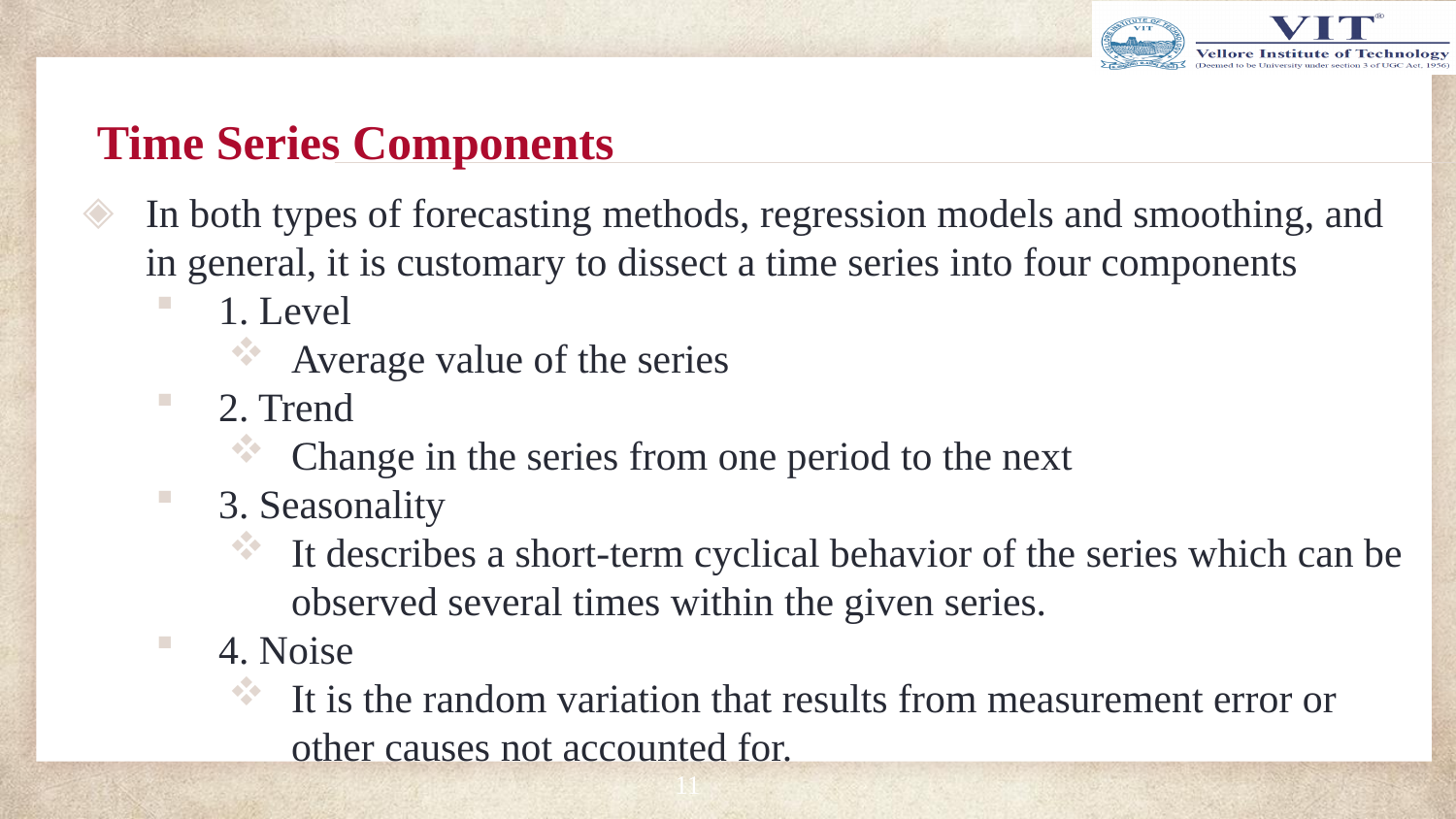

# Time Series Components
In both types of forecasting methods, regression models and smoothing, and in general, it is customary to dissect a time series into four components
1. Level
Average value of the series
2. Trend
Change in the series from one period to the next
3. Seasonality
It describes a short-term cyclical behavior of the series which can be observed several times within the given series.
4. Noise
It is the random variation that results from measurement error or other causes not accounted for.

11